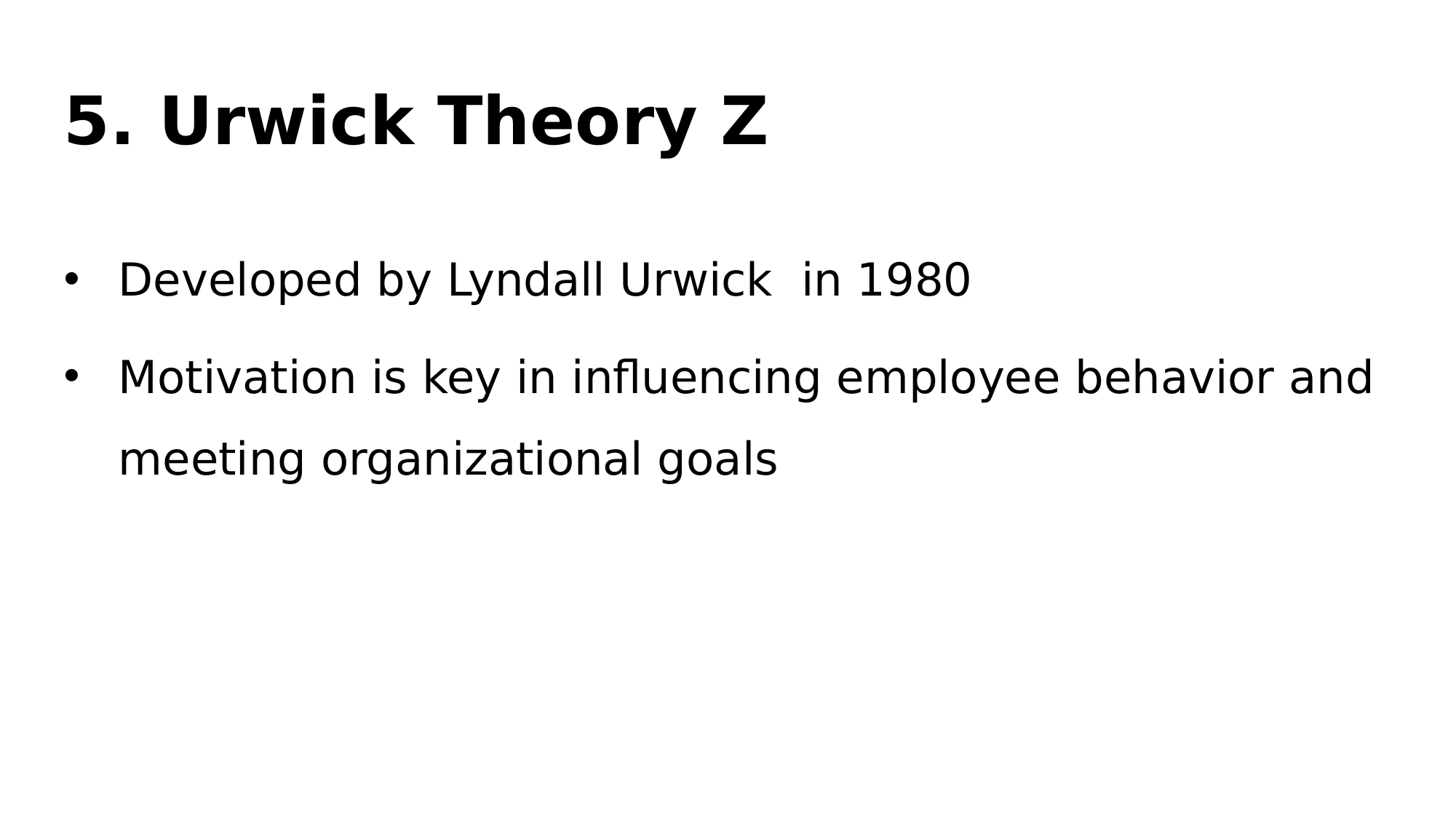

# 5. Urwick Theory Z
Developed by Lyndall Urwick  in 1980
Motivation is key in influencing employee behavior and meeting organizational goals